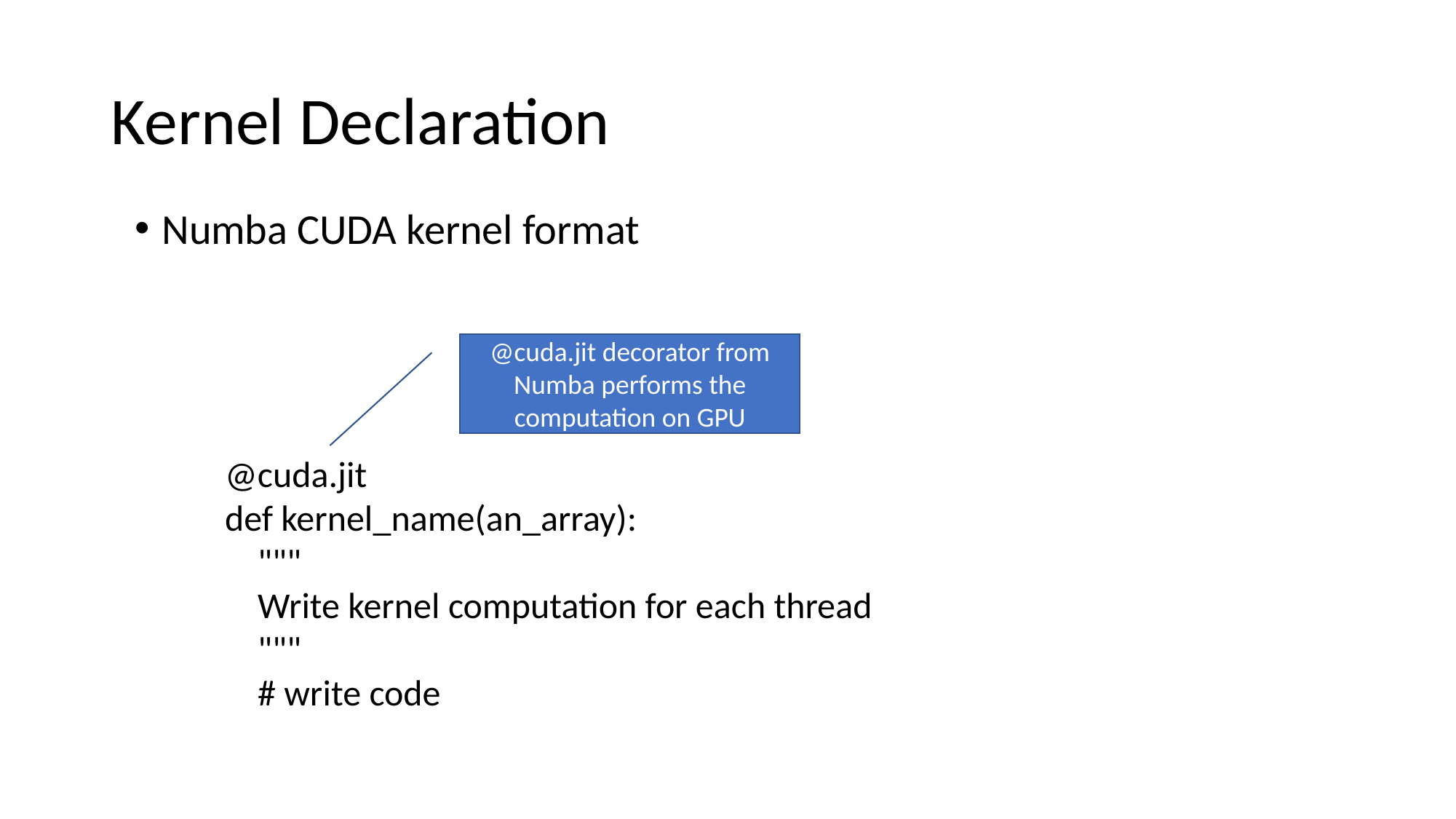

# Kernel Declaration
Numba CUDA kernel format
@cuda.jit decorator from Numba performs the computation on GPU
@cuda.jit
def kernel_name(an_array):
    """
    Write kernel computation for each thread
    """
    # write code